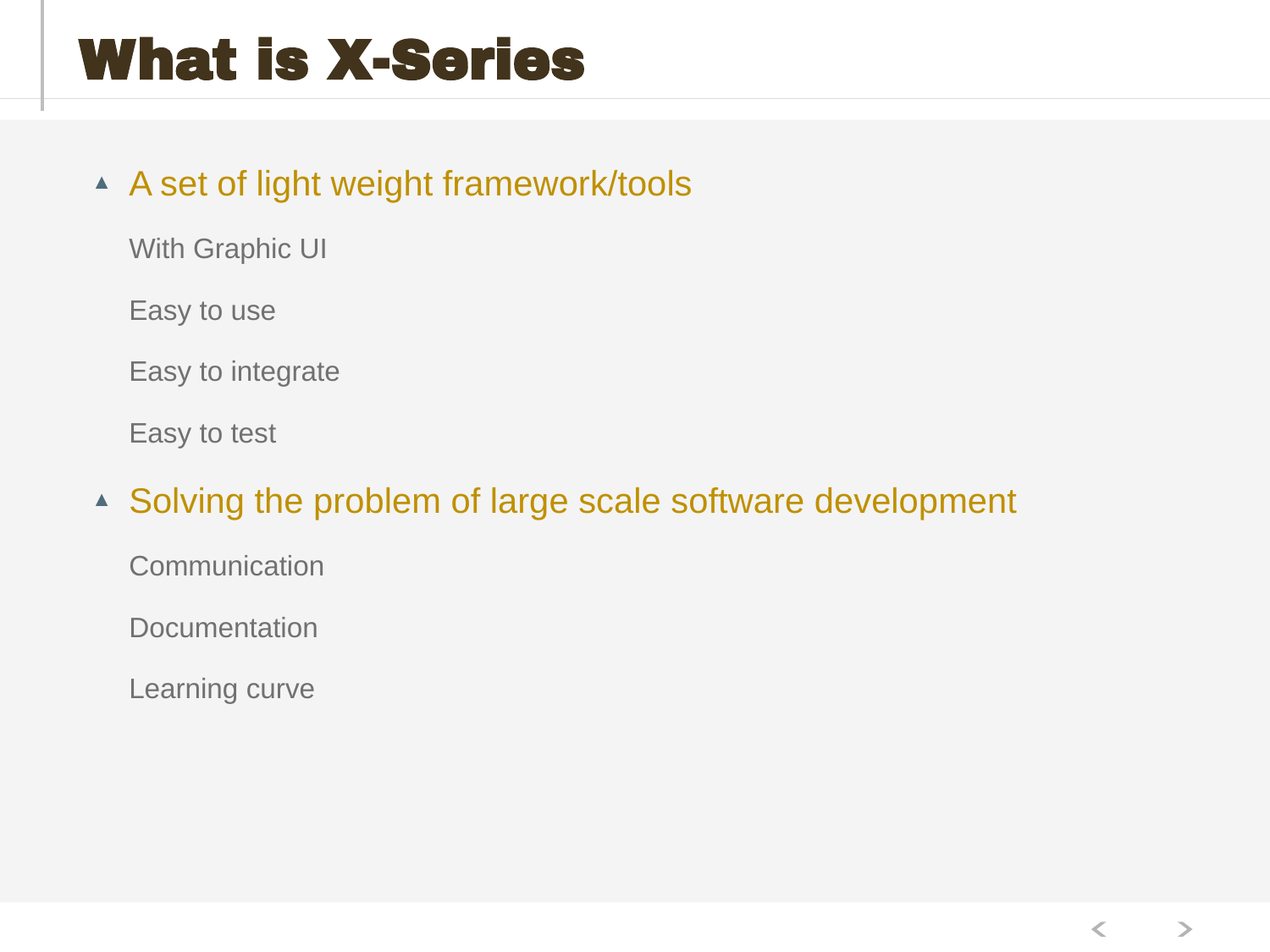

# What is X-Series
A set of light weight framework/tools
With Graphic UI
Easy to use
Easy to integrate
Easy to test
Solving the problem of large scale software development
Communication
Documentation
Learning curve